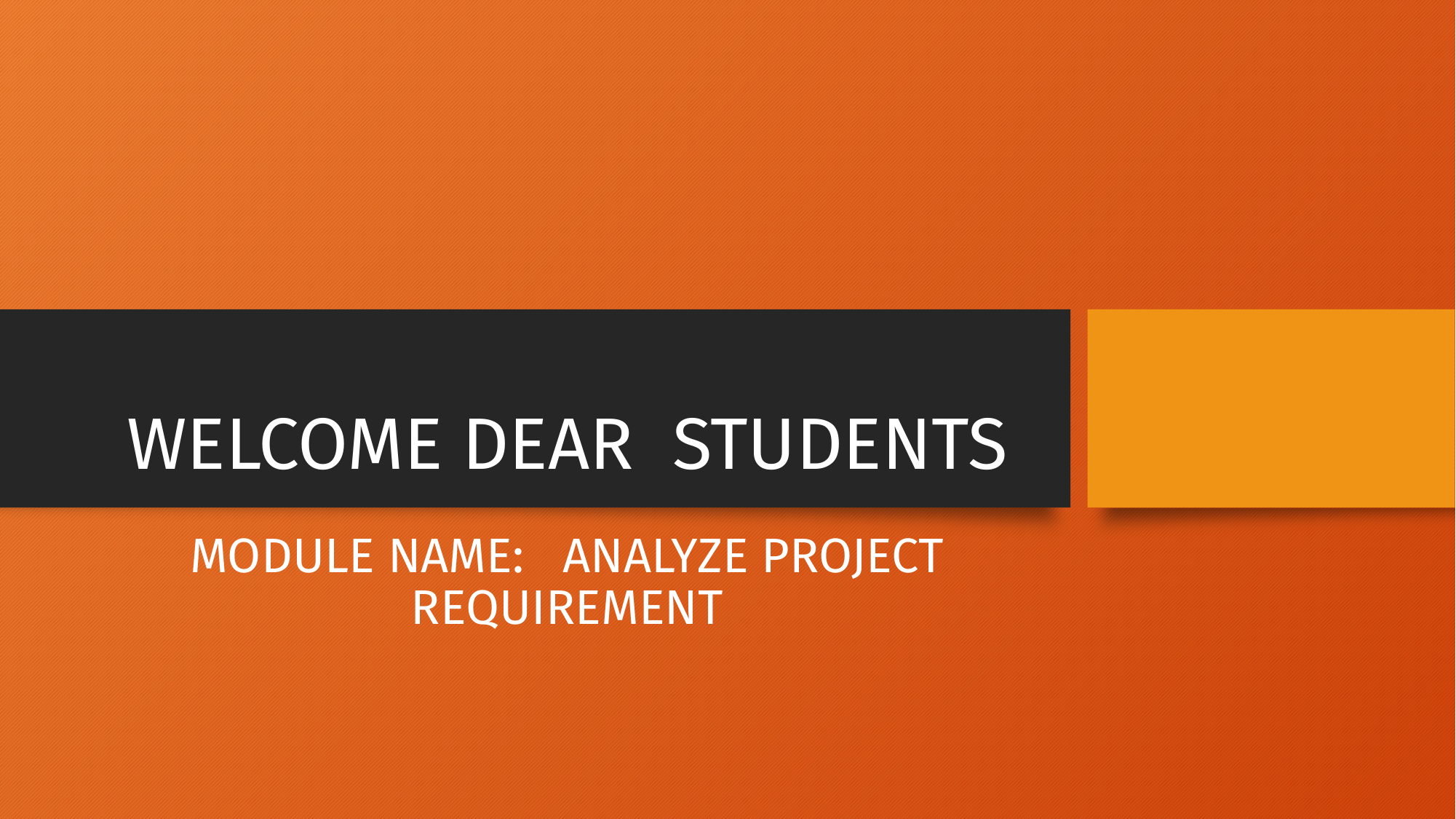

# WELCOME DEAR  STUDENTS
MODULE NAME:   ANALYZE PROJECT REQUIREMENT